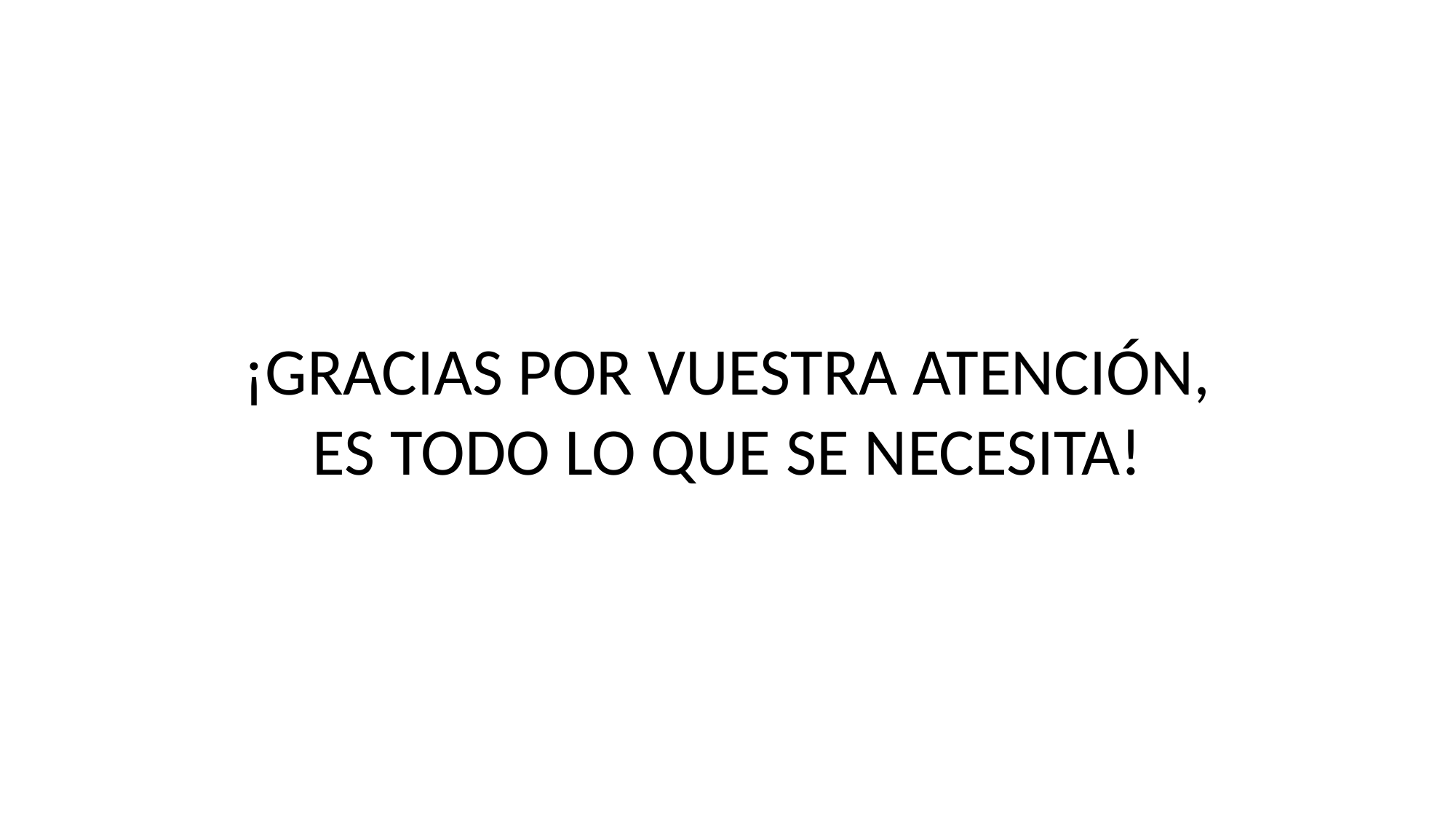

#
¡GRACIAS POR VUESTRA ATENCIÓN, ES TODO LO QUE SE NECESITA!